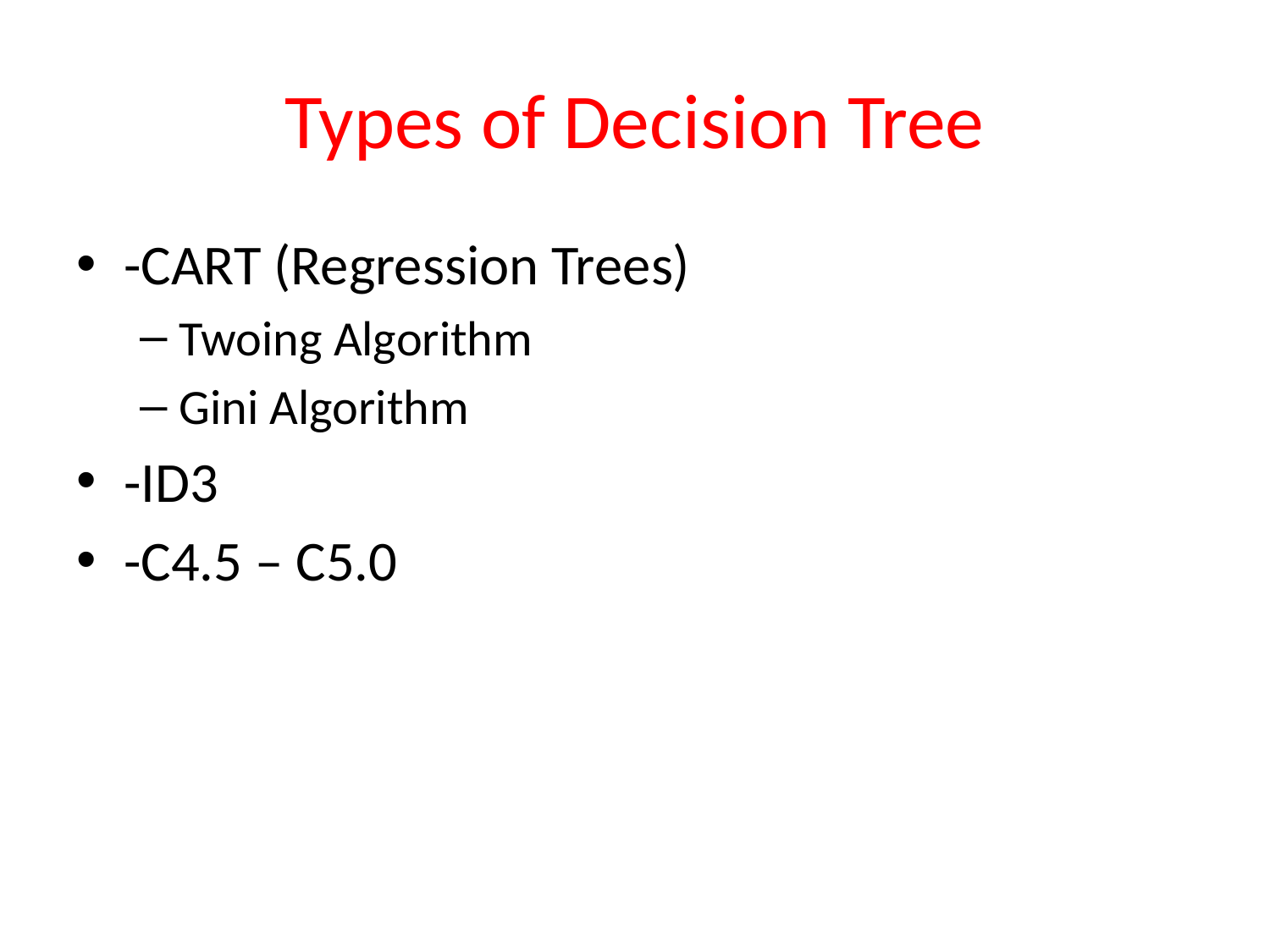

# Types of Decision Tree
-CART (Regression Trees)
Twoing Algorithm
Gini Algorithm
-ID3
-C4.5 – C5.0